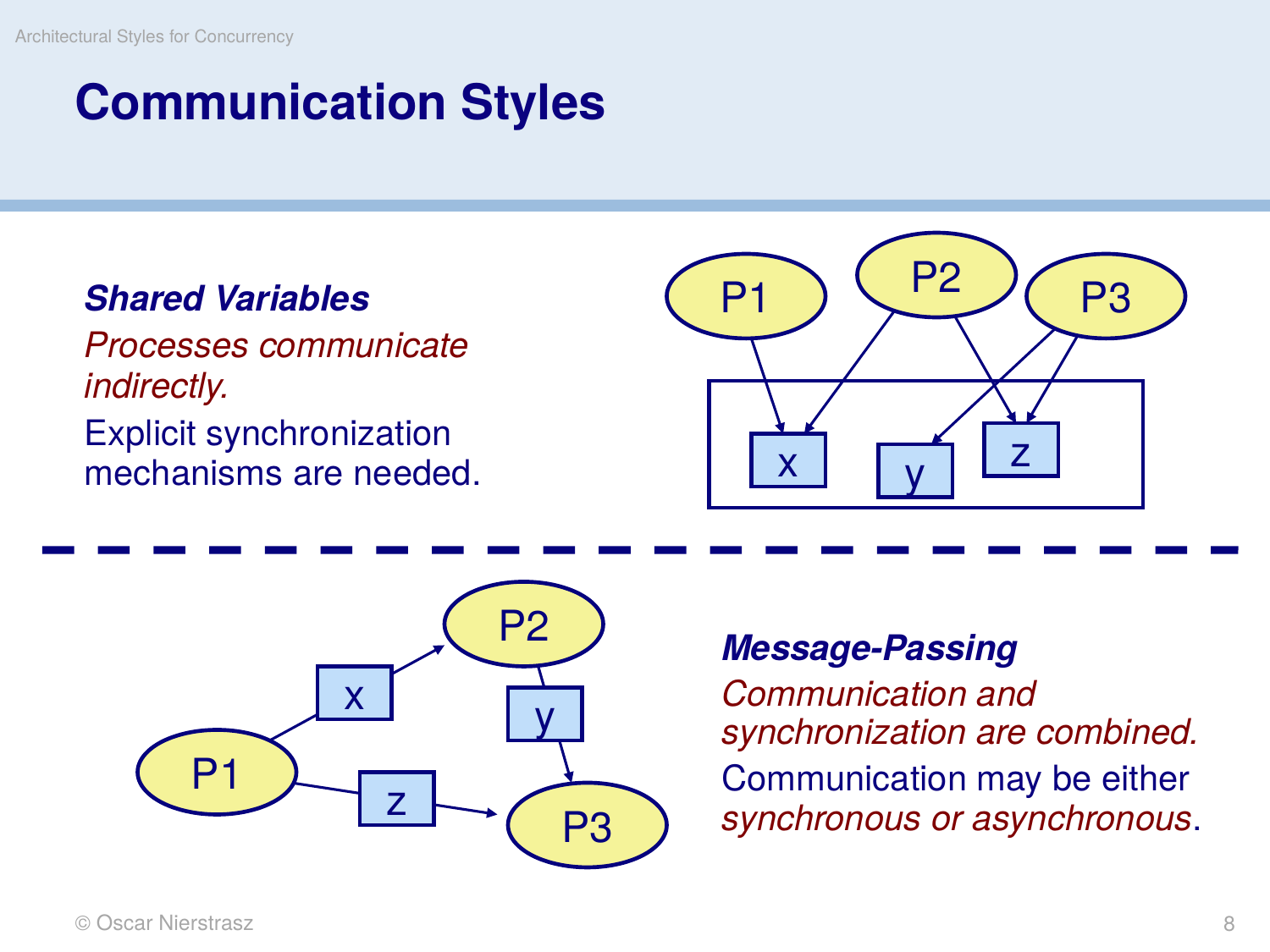

Architectural Styles for Concurrency
# Communication Styles
P2
P1
P3

z
x
y
Shared Variables
Processes communicate indirectly.
Explicit synchronization mechanisms are needed.

P2

x
y
P1

z
P3
Message-Passing
Communication and synchronization are combined.
Communication may be either synchronous or asynchronous.
© Oscar Nierstrasz
8